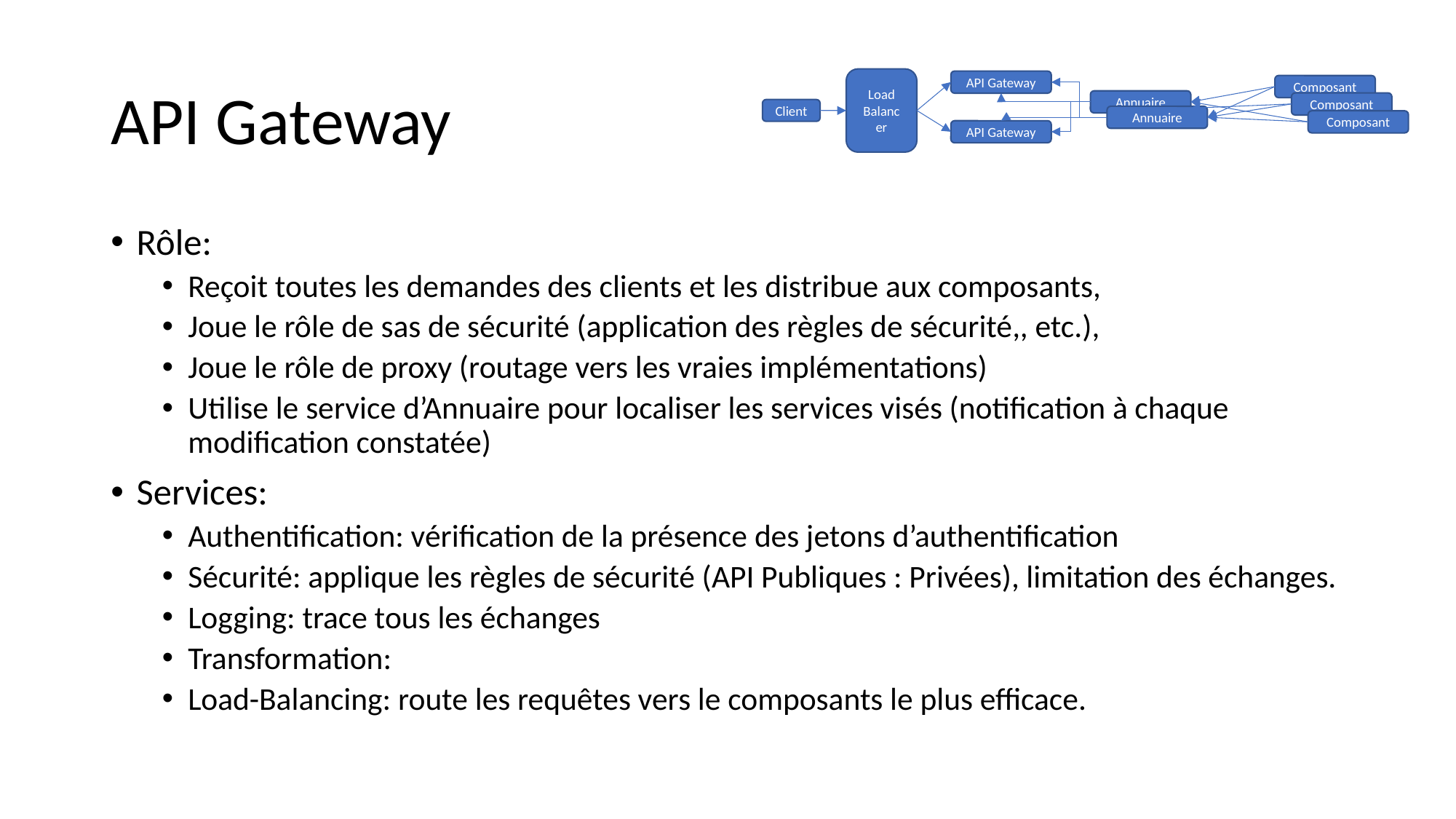

# API Gateway
Load
Balancer
API Gateway
Composant
Annuaire
Composant
Client
Annuaire
Composant
API Gateway
Rôle:
Reçoit toutes les demandes des clients et les distribue aux composants,
Joue le rôle de sas de sécurité (application des règles de sécurité,, etc.),
Joue le rôle de proxy (routage vers les vraies implémentations)
Utilise le service d’Annuaire pour localiser les services visés (notification à chaque modification constatée)
Services:
Authentification: vérification de la présence des jetons d’authentification
Sécurité: applique les règles de sécurité (API Publiques : Privées), limitation des échanges.
Logging: trace tous les échanges
Transformation:
Load-Balancing: route les requêtes vers le composants le plus efficace.